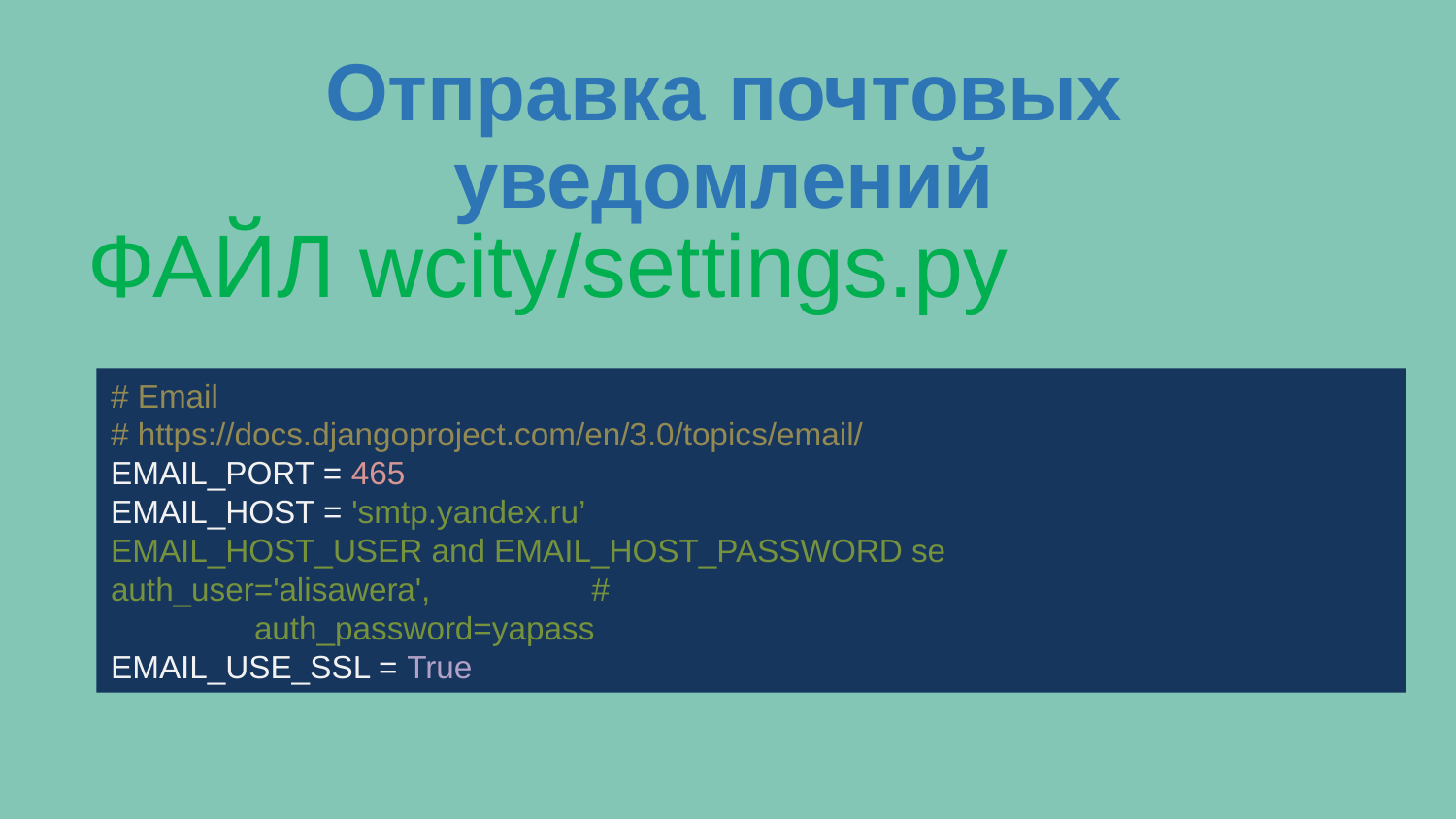

Отправка почтовых уведомлений
ФАЙЛ wcity/settings.py

# Email
# https://docs.djangoproject.com/en/3.0/topics/email/
EMAIL_PORT = 465
EMAIL_HOST = 'smtp.yandex.ru’
EMAIL_HOST_USER and EMAIL_HOST_PASSWORD se
auth_user='alisawera',                  #
                auth_password=yapass
EMAIL_USE_SSL = True